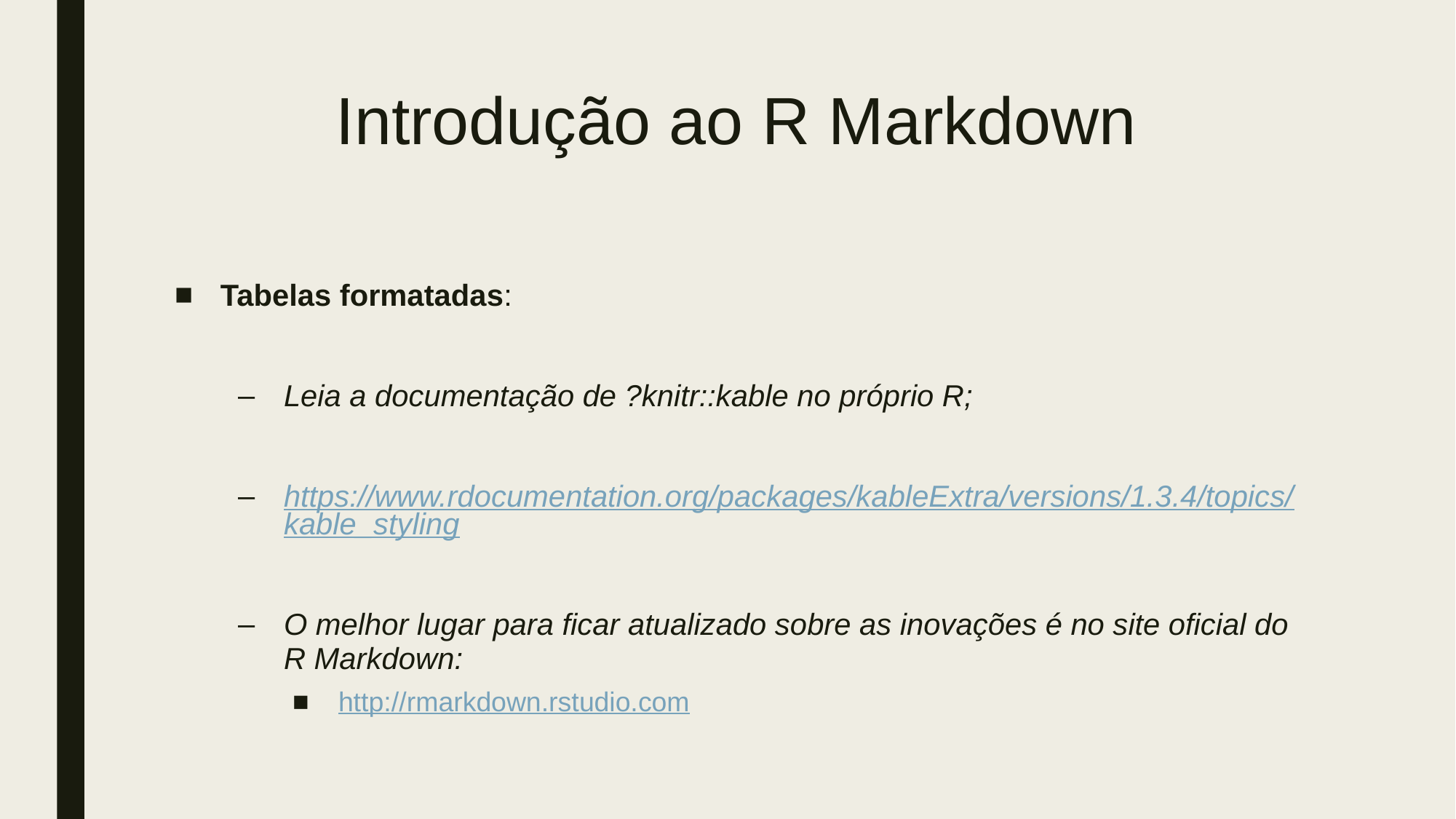

# Introdução ao R Markdown
Tabelas formatadas:

Leia a documentação de ?knitr::kable no próprio R;

https://www.rdocumentation.org/packages/kableExtra/versions/1.3.4/topics/kable_styling

O melhor lugar para ficar atualizado sobre as inovações é no site oficial do R Markdown:
http://rmarkdown.rstudio.com